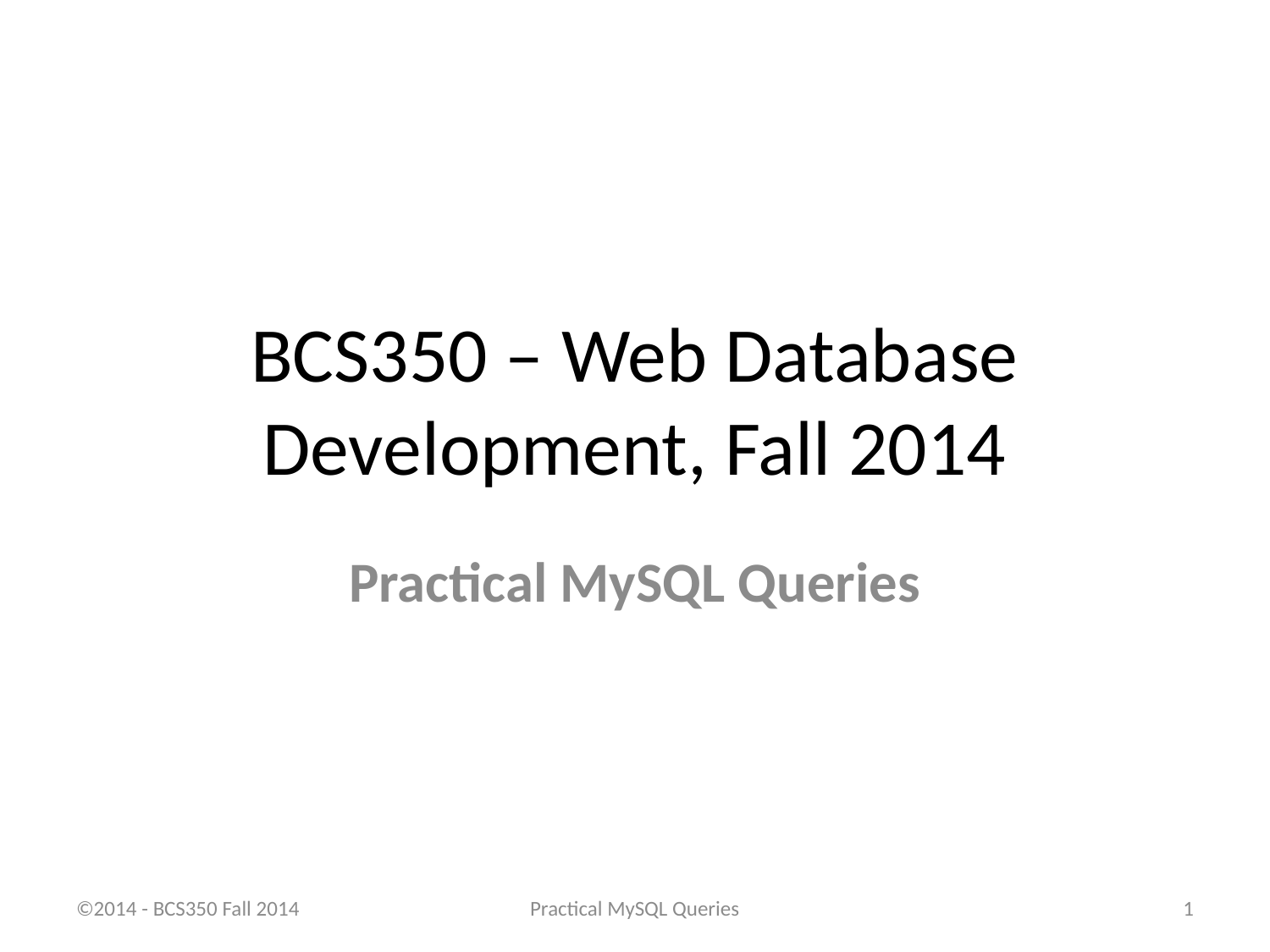

# BCS350 – Web Database Development, Fall 2014
Practical MySQL Queries
©2014 - BCS350 Fall 2014
Practical MySQL Queries
1